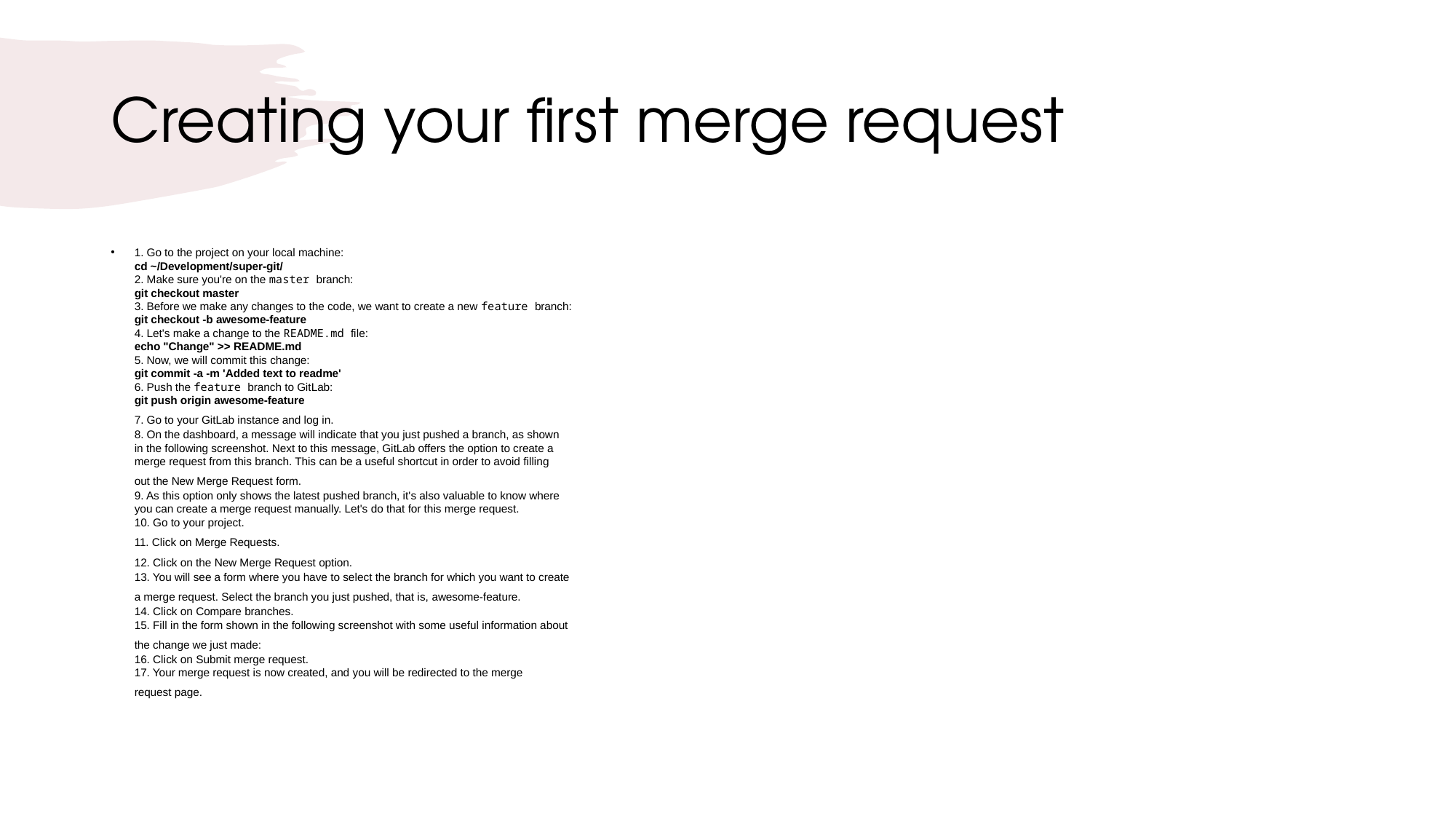

# Creating your first merge request
1. Go to the project on your local machine:
cd ~/Development/super-git/
2. Make sure you're on the master branch:
git checkout master
3. Before we make any changes to the code, we want to create a new feature branch:
git checkout -b awesome-feature
4. Let's make a change to the README.md file:
echo "Change" >> README.md
5. Now, we will commit this change:
git commit -a -m 'Added text to readme'
6. Push the feature branch to GitLab:
git push origin awesome-feature
7. Go to your GitLab instance and log in.
8. On the dashboard, a message will indicate that you just pushed a branch, as shown
in the following screenshot. Next to this message, GitLab offers the option to create a
merge request from this branch. This can be a useful shortcut in order to avoid filling
out the New Merge Request form.
9. As this option only shows the latest pushed branch, it's also valuable to know where
you can create a merge request manually. Let's do that for this merge request.
10. Go to your project.
11. Click on Merge Requests.
12. Click on the New Merge Request option.
13. You will see a form where you have to select the branch for which you want to create
a merge request. Select the branch you just pushed, that is, awesome-feature.
14. Click on Compare branches.
15. Fill in the form shown in the following screenshot with some useful information about
the change we just made:
16. Click on Submit merge request.
17. Your merge request is now created, and you will be redirected to the merge
request page.